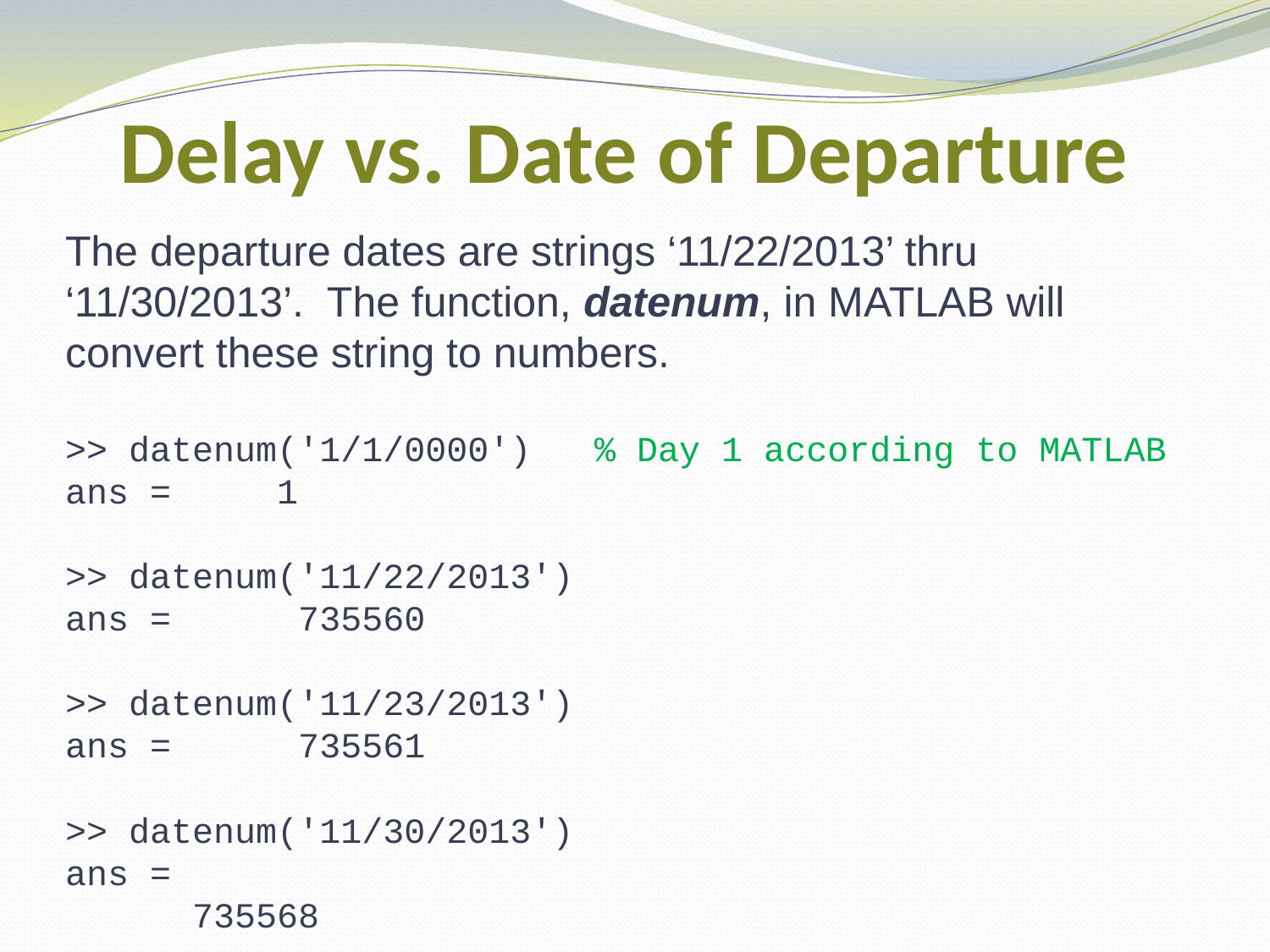

# Delay vs. Date of Departure
The departure dates are strings ‘11/22/2013’ thru ‘11/30/2013’.  The function, datenum, in MATLAB will convert these string to numbers.

>> datenum('1/1/0000')   % Day 1 according to MATLAB
ans =     1

>> datenum('11/22/2013')
ans =      735560

>> datenum('11/23/2013')
ans =      735561

>> datenum('11/30/2013')
ans =
      735568